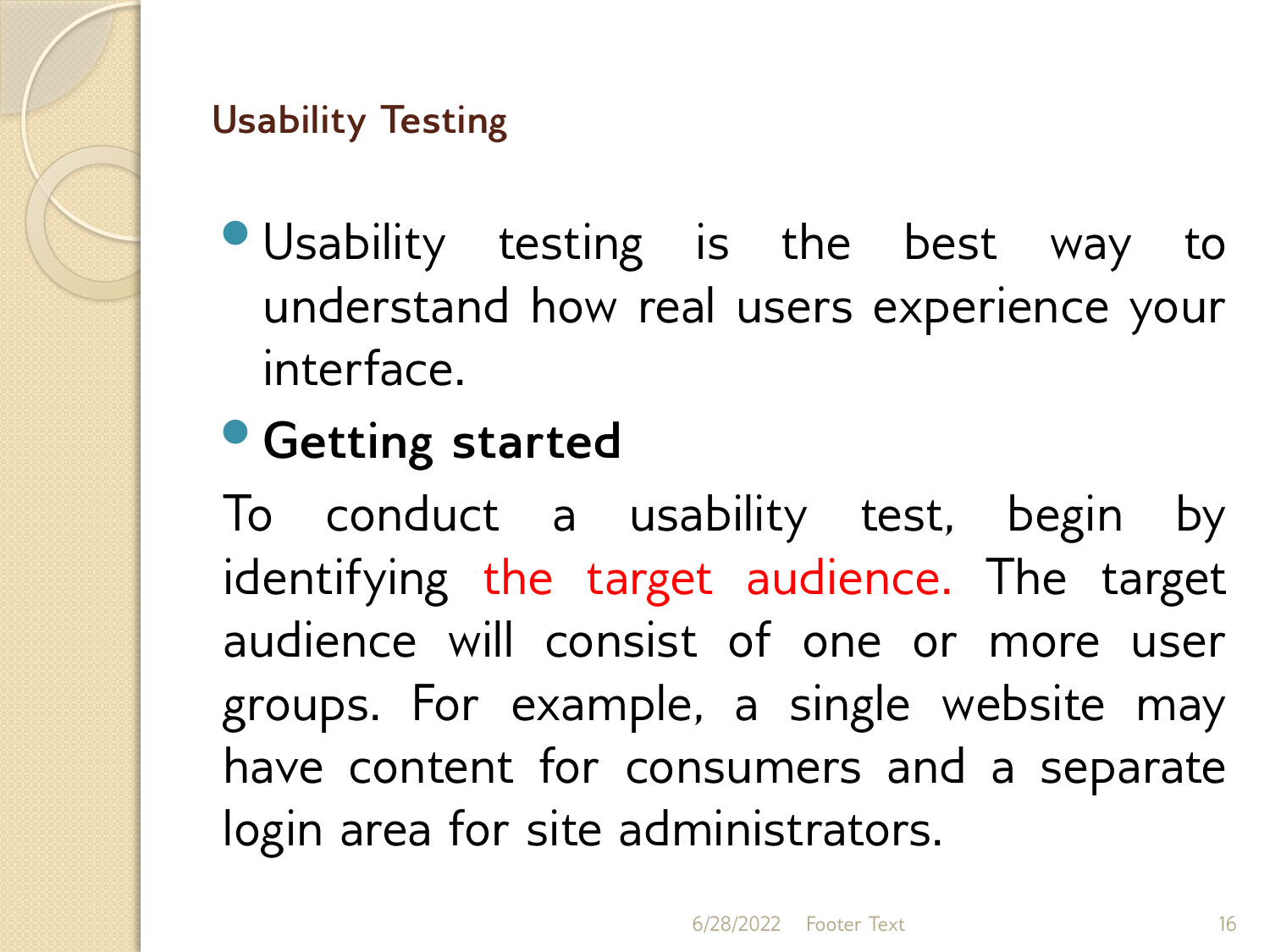

# Usability Testing
Usability testing is the best way to understand how real users experience your interface.
Getting started
To conduct a usability test, begin by identifying the target audience. The target audience will consist of one or more user groups. For example, a single website may have content for consumers and a separate login area for site administrators.
6/28/2022
Footer Text
16